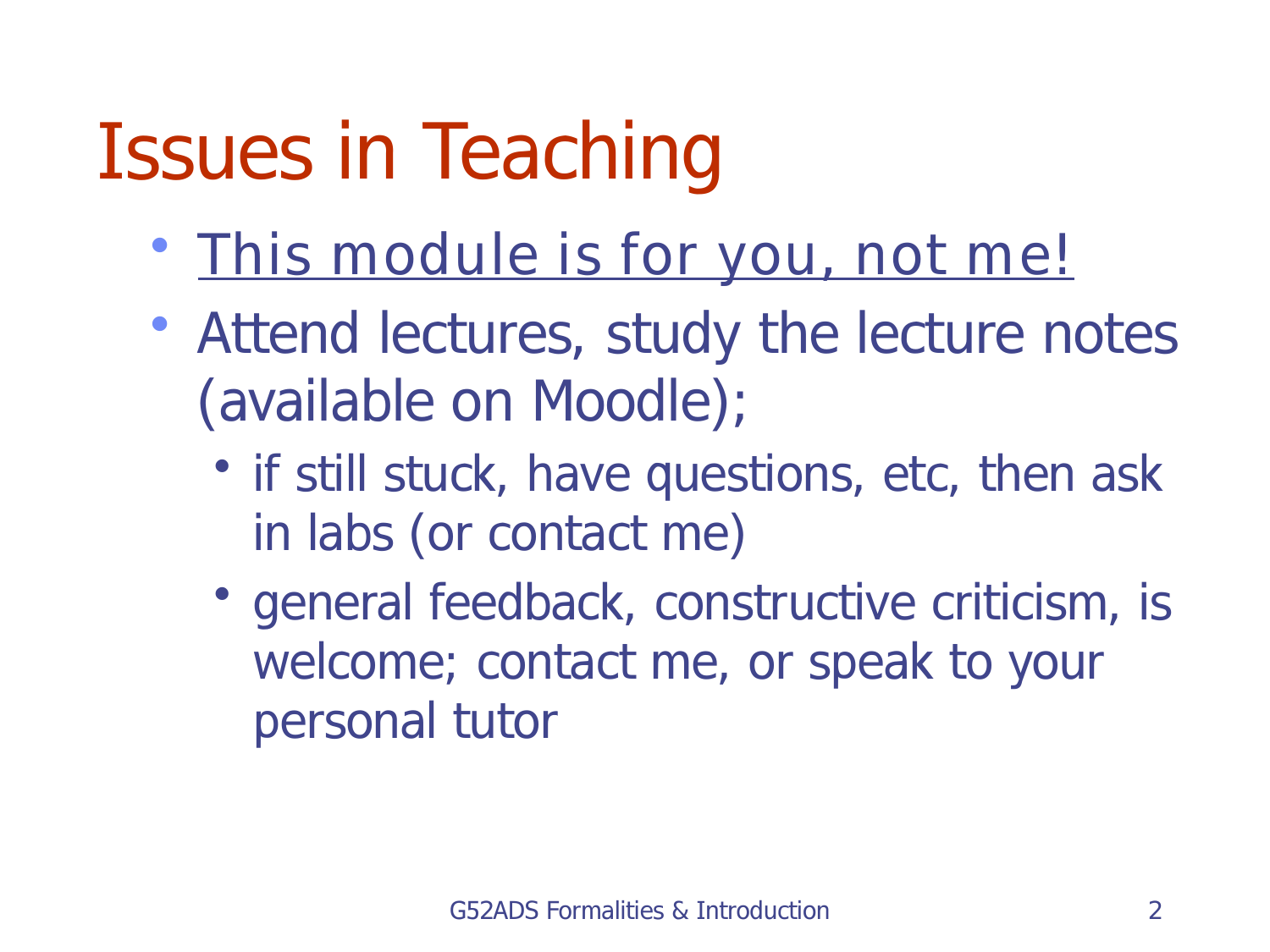

# Issues in Teaching
This module is for you, not me!
Attend lectures, study the lecture notes (available on Moodle);
if still stuck, have questions, etc, then ask in labs (or contact me)
general feedback, constructive criticism, is welcome; contact me, or speak to your personal tutor
G52ADS Formalities & Introduction
2